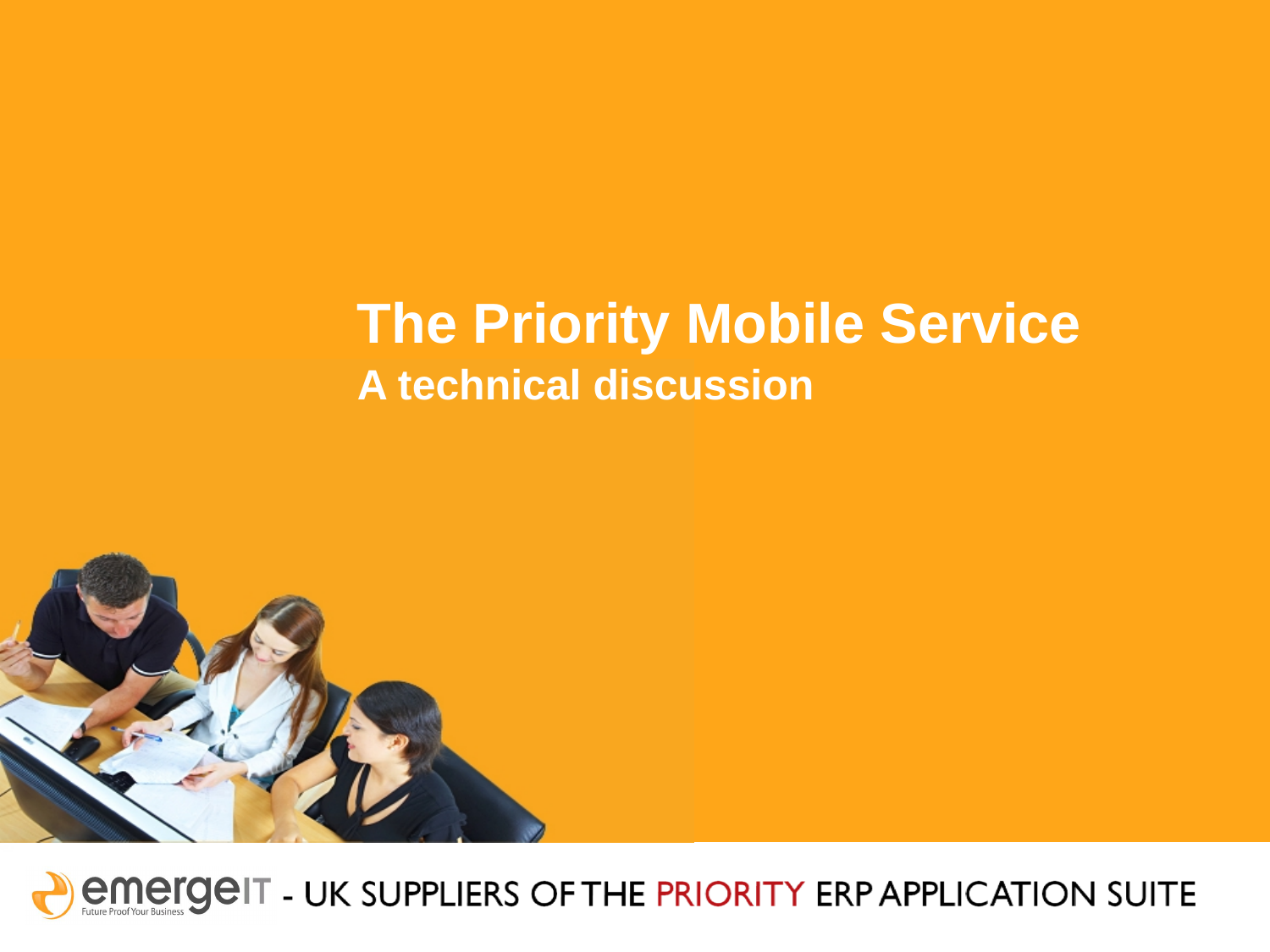

The Priority Mobile Service
A technical discussion